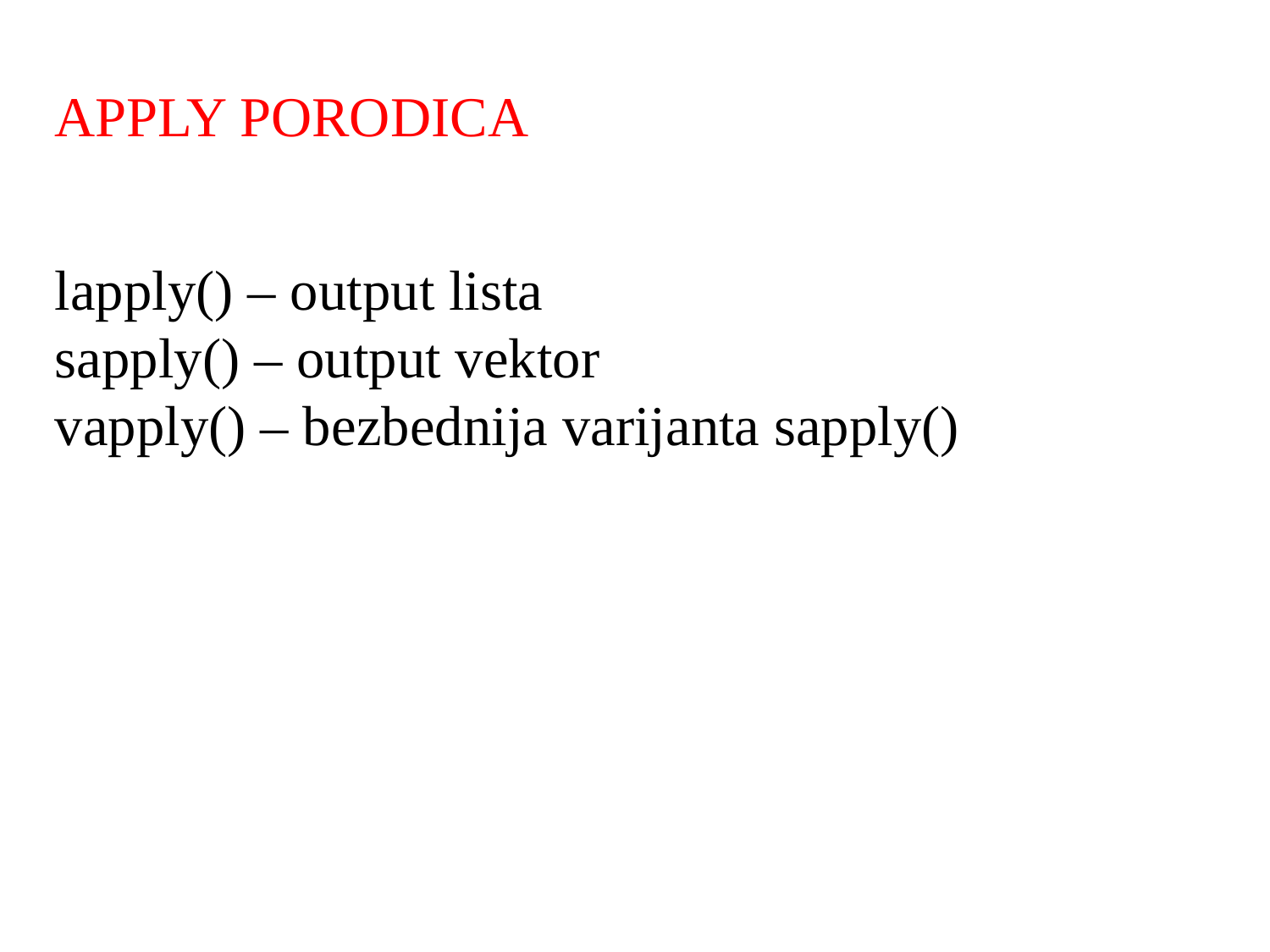

APPLY PORODICA

lapply() – output lista
sapply() – output vektor
vapply() – bezbednija varijanta sapply()